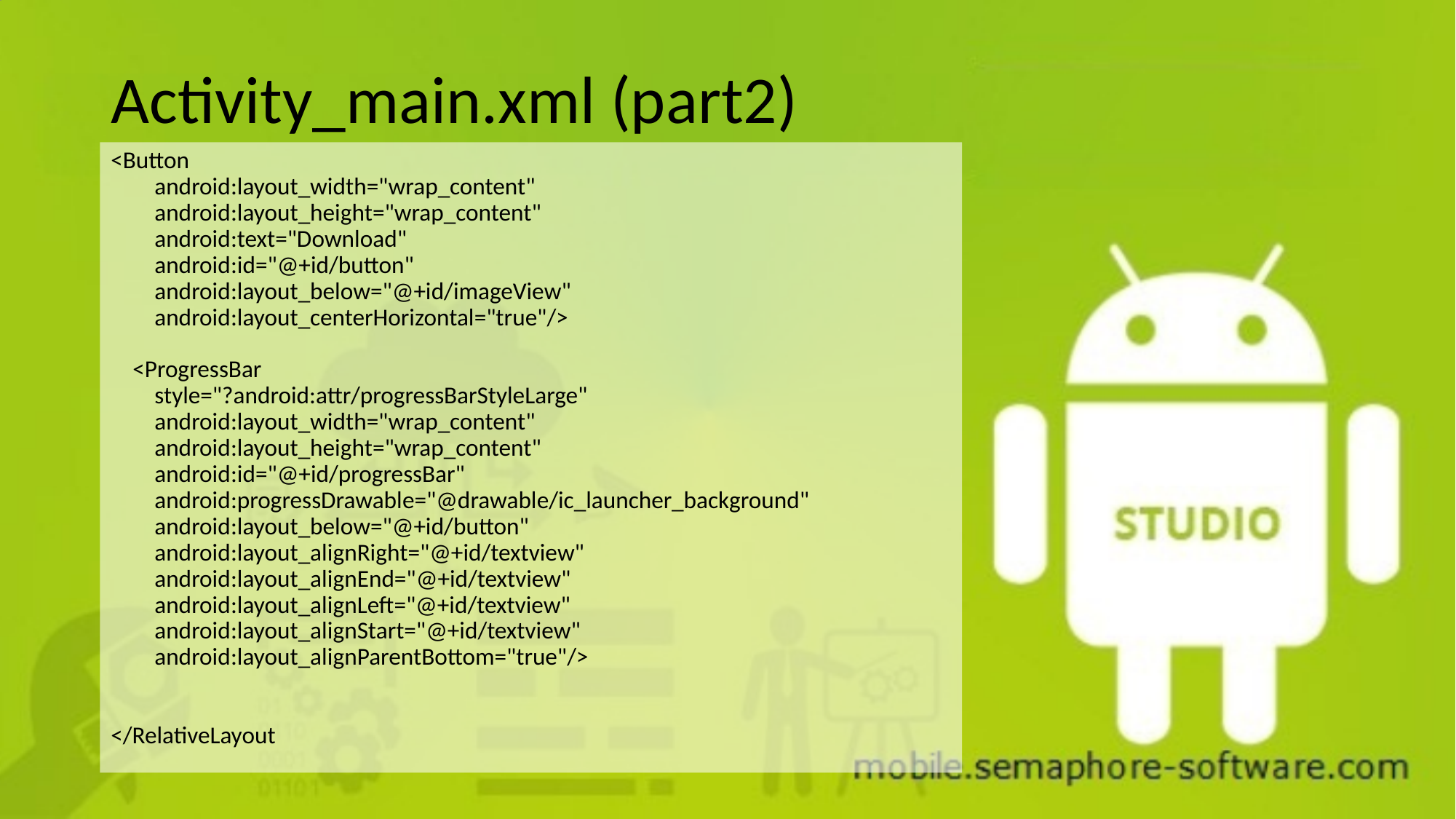

# Activity_main.xml (part2)
<Button
        android:layout_width="wrap_content"
        android:layout_height="wrap_content"
        android:text="Download"
        android:id="@+id/button"
        android:layout_below="@+id/imageView"
        android:layout_centerHorizontal="true"/>
    <ProgressBar
        style="?android:attr/progressBarStyleLarge"
        android:layout_width="wrap_content"
        android:layout_height="wrap_content"
        android:id="@+id/progressBar"
        android:progressDrawable="@drawable/ic_launcher_background"
        android:layout_below="@+id/button"
        android:layout_alignRight="@+id/textview"
        android:layout_alignEnd="@+id/textview"
        android:layout_alignLeft="@+id/textview"
        android:layout_alignStart="@+id/textview"
        android:layout_alignParentBottom="true"/>
</RelativeLayout